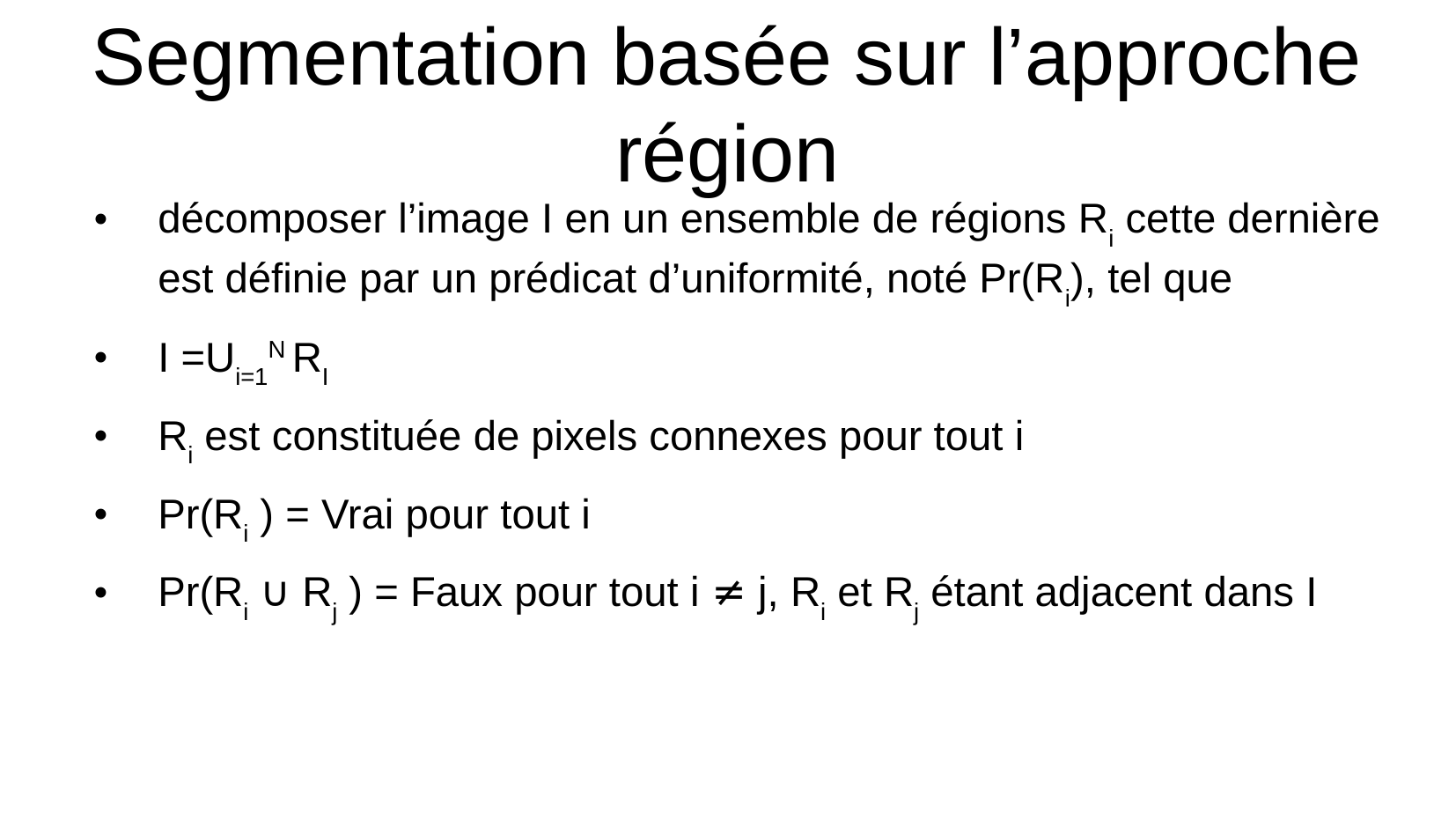

Segmentation basée sur l’approche région
décomposer l’image I en un ensemble de régions Ri cette dernière est définie par un prédicat d’uniformité, noté Pr(Ri), tel que
I =Ui=1N RI
Ri est constituée de pixels connexes pour tout i
Pr(Ri ) = Vrai pour tout i
Pr(Ri ∪ Rj ) = Faux pour tout i ≠ j, Ri et Rj étant adjacent dans I